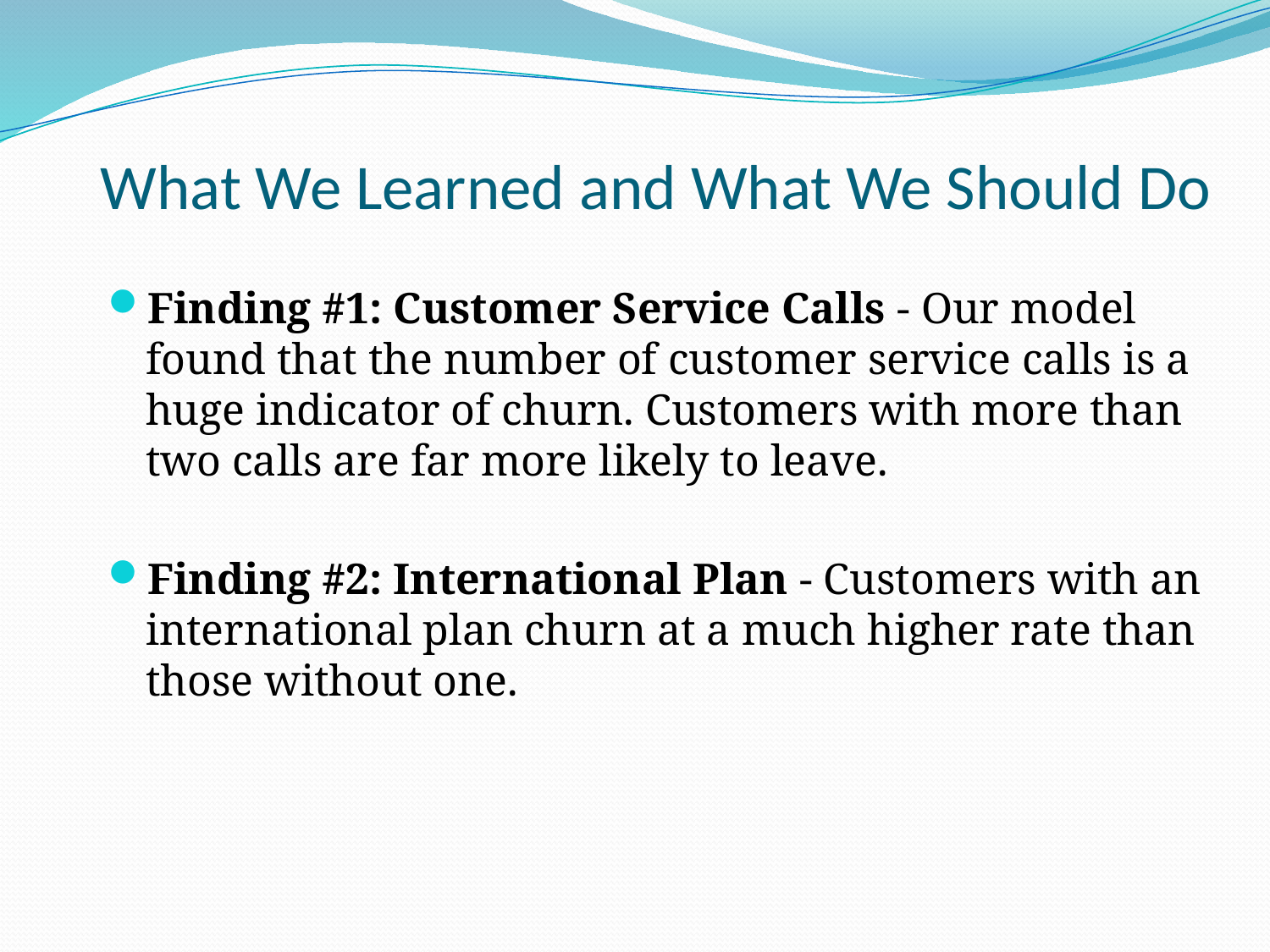

# What We Learned and What We Should Do
Finding #1: Customer Service Calls - Our model found that the number of customer service calls is a huge indicator of churn. Customers with more than two calls are far more likely to leave.

Finding #2: International Plan - Customers with an international plan churn at a much higher rate than those without one.